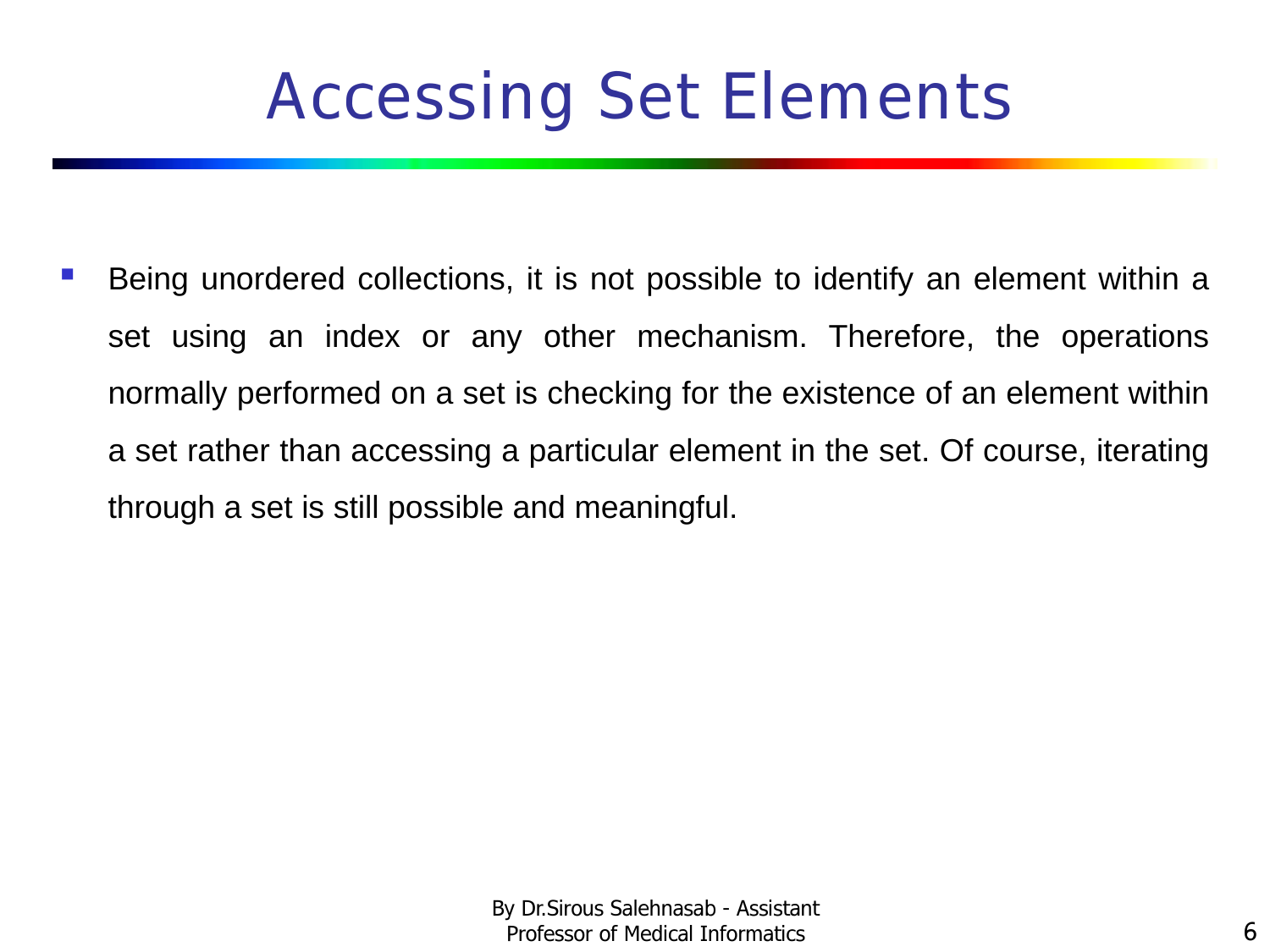

# Accessing Set Elements
Being unordered collections, it is not possible to identify an element within a set using an index or any other mechanism. Therefore, the operations normally performed on a set is checking for the existence of an element within a set rather than accessing a particular element in the set. Of course, iterating through a set is still possible and meaningful.
6
By Dr.Sirous Salehnasab - Assistant Professor of Medical Informatics